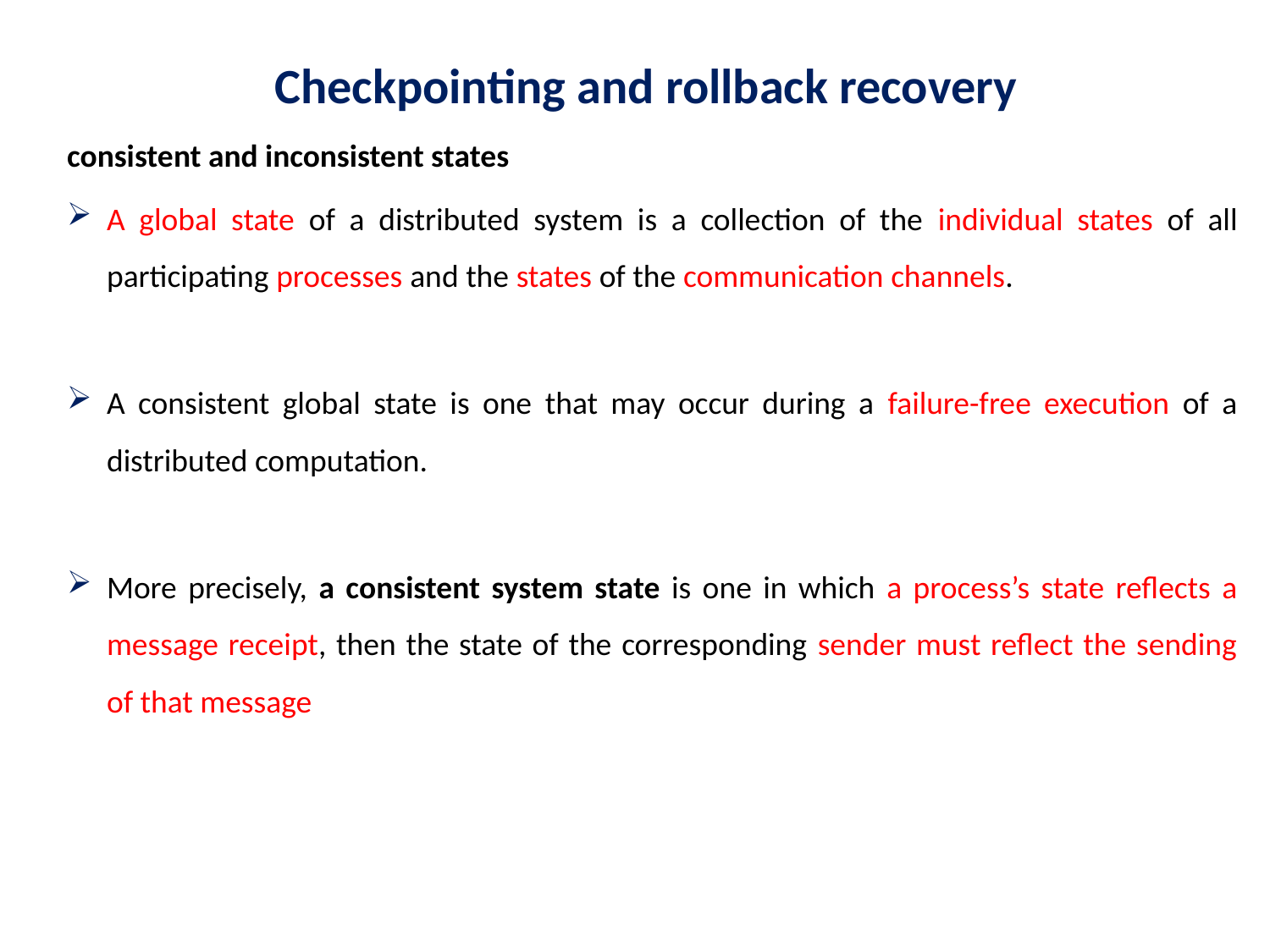

# Checkpointing and rollback recovery
consistent and inconsistent states
A global state of a distributed system is a collection of the individual states of all participating processes and the states of the communication channels.

A consistent global state is one that may occur during a failure-free execution of a distributed computation.

More precisely, a consistent system state is one in which a process’s state reflects a message receipt, then the state of the corresponding sender must reflect the sending of that message